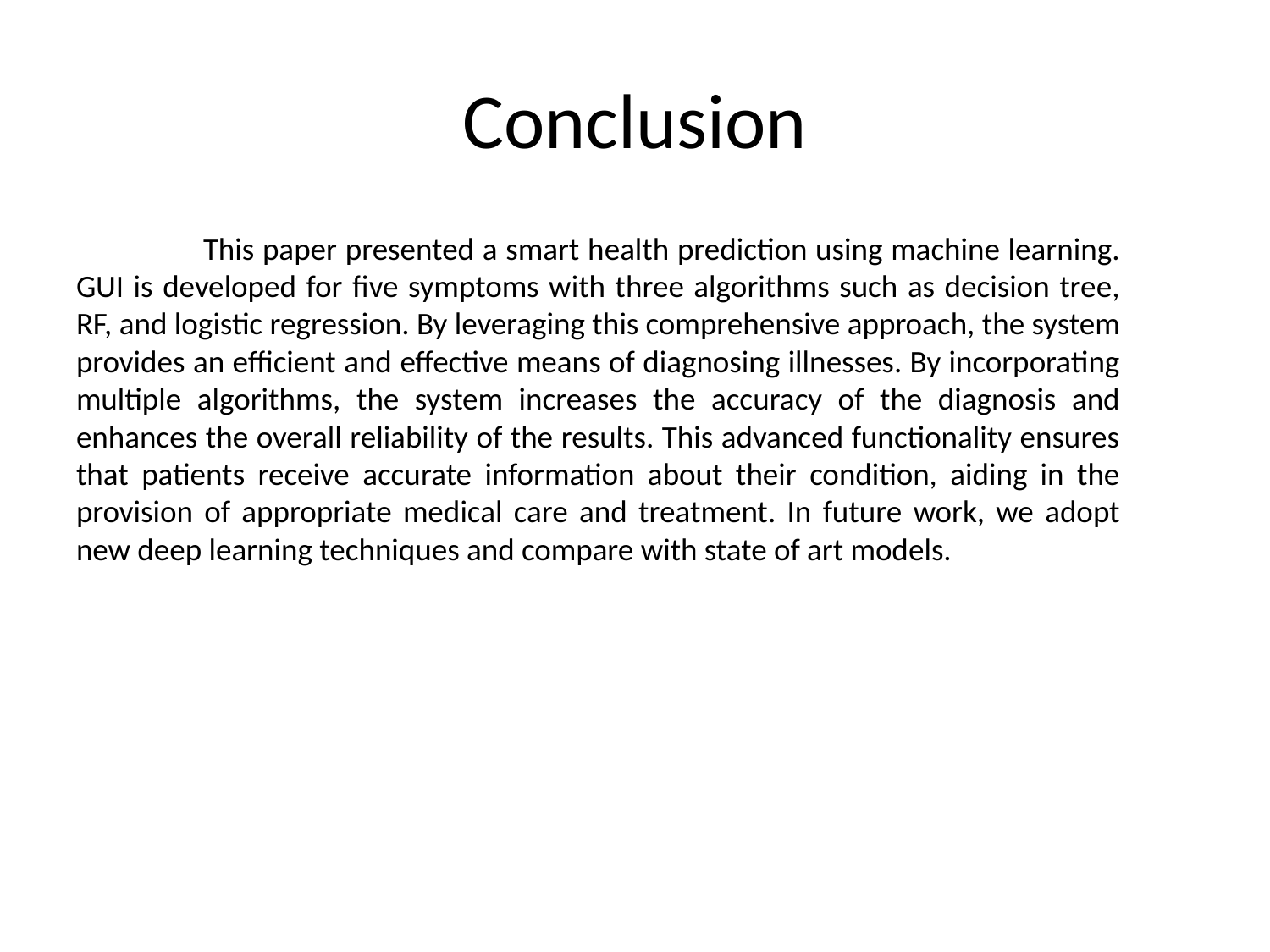

# Conclusion
	This paper presented a smart health prediction using machine learning. GUI is developed for five symptoms with three algorithms such as decision tree, RF, and logistic regression. By leveraging this comprehensive approach, the system provides an efficient and effective means of diagnosing illnesses. By incorporating multiple algorithms, the system increases the accuracy of the diagnosis and enhances the overall reliability of the results. This advanced functionality ensures that patients receive accurate information about their condition, aiding in the provision of appropriate medical care and treatment. In future work, we adopt new deep learning techniques and compare with state of art models.